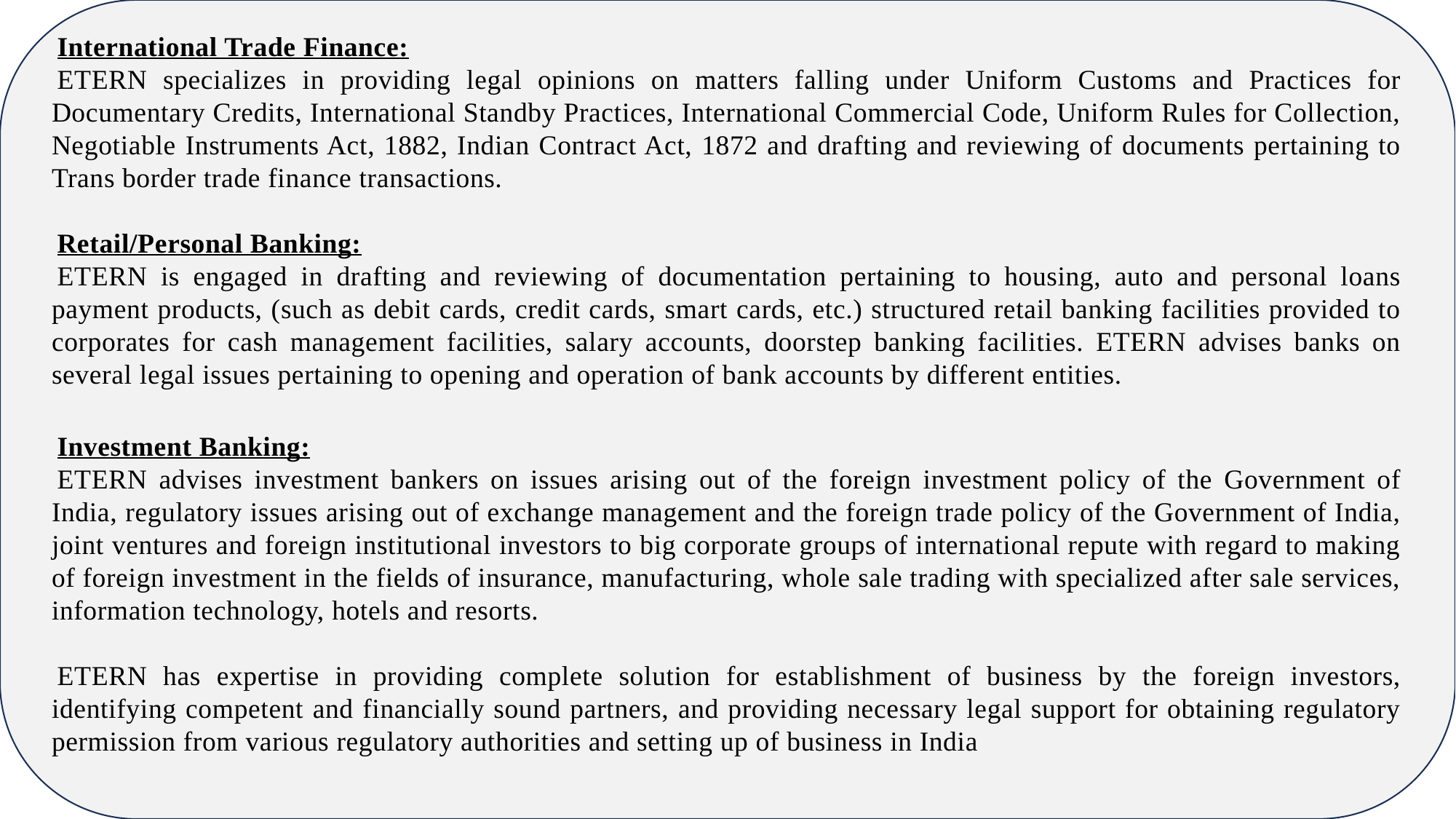

International Trade Finance:
ETERN specializes in providing legal opinions on matters falling under Uniform Customs and Practices for Documentary Credits, International Standby Practices, International Commercial Code, Uniform Rules for Collection, Negotiable Instruments Act, 1882, Indian Contract Act, 1872 and drafting and reviewing of documents pertaining to Trans border trade finance transactions.

Retail/Personal Banking:
ETERN is engaged in drafting and reviewing of documentation pertaining to housing, auto and personal loans payment products, (such as debit cards, credit cards, smart cards, etc.) structured retail banking facilities provided to corporates for cash management facilities, salary accounts, doorstep banking facilities. ETERN advises banks on several legal issues pertaining to opening and operation of bank accounts by different entities.

Investment Banking:
ETERN advises investment bankers on issues arising out of the foreign investment policy of the Government of India, regulatory issues arising out of exchange management and the foreign trade policy of the Government of India, joint ventures and foreign institutional investors to big corporate groups of international repute with regard to making of foreign investment in the fields of insurance, manufacturing, whole sale trading with specialized after sale services, information technology, hotels and resorts.

ETERN has expertise in providing complete solution for establishment of business by the foreign investors, identifying competent and financially sound partners, and providing necessary legal support for obtaining regulatory permission from various regulatory authorities and setting up of business in India